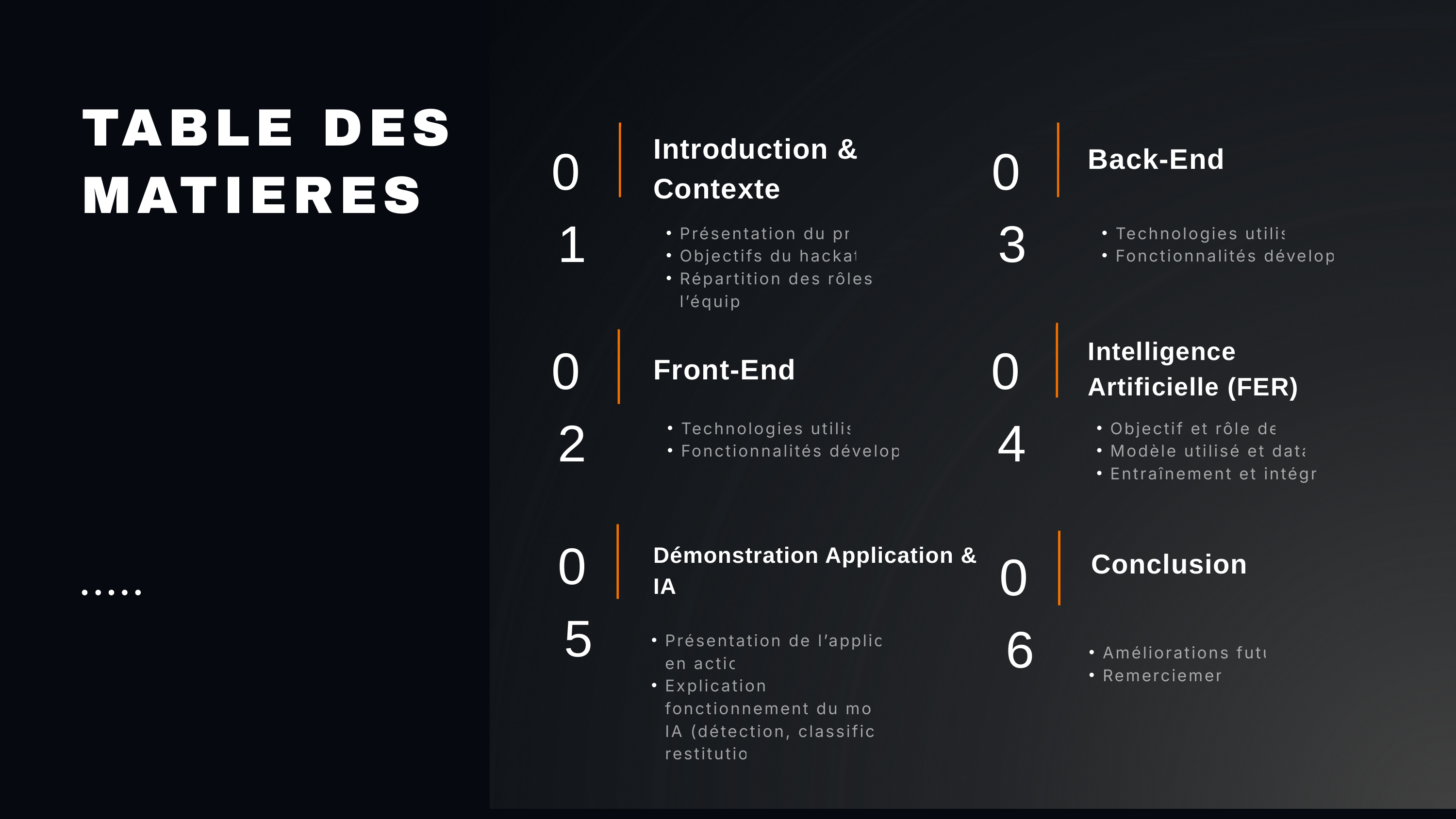

TABLE DES MATIERES
Introduction & Contexte
01
03
Back-End

Présentation du projet
Objectifs du hackathon
Répartition des rôles dans l’équipe

Technologies utilisées
Fonctionnalités développées

02
04

Intelligence Artificielle (FER)
Front-End
Technologies utilisées
Fonctionnalités développées
Objectif et rôle de l’IA
Modèle utilisé et datasets
Entraînement et intégration

05

06
Démonstration Application & IA
Conclusion

Améliorations futures
Remerciements

Présentation de l’application en action
Explication du fonctionnement du modèle IA (détection, classification, restitution)